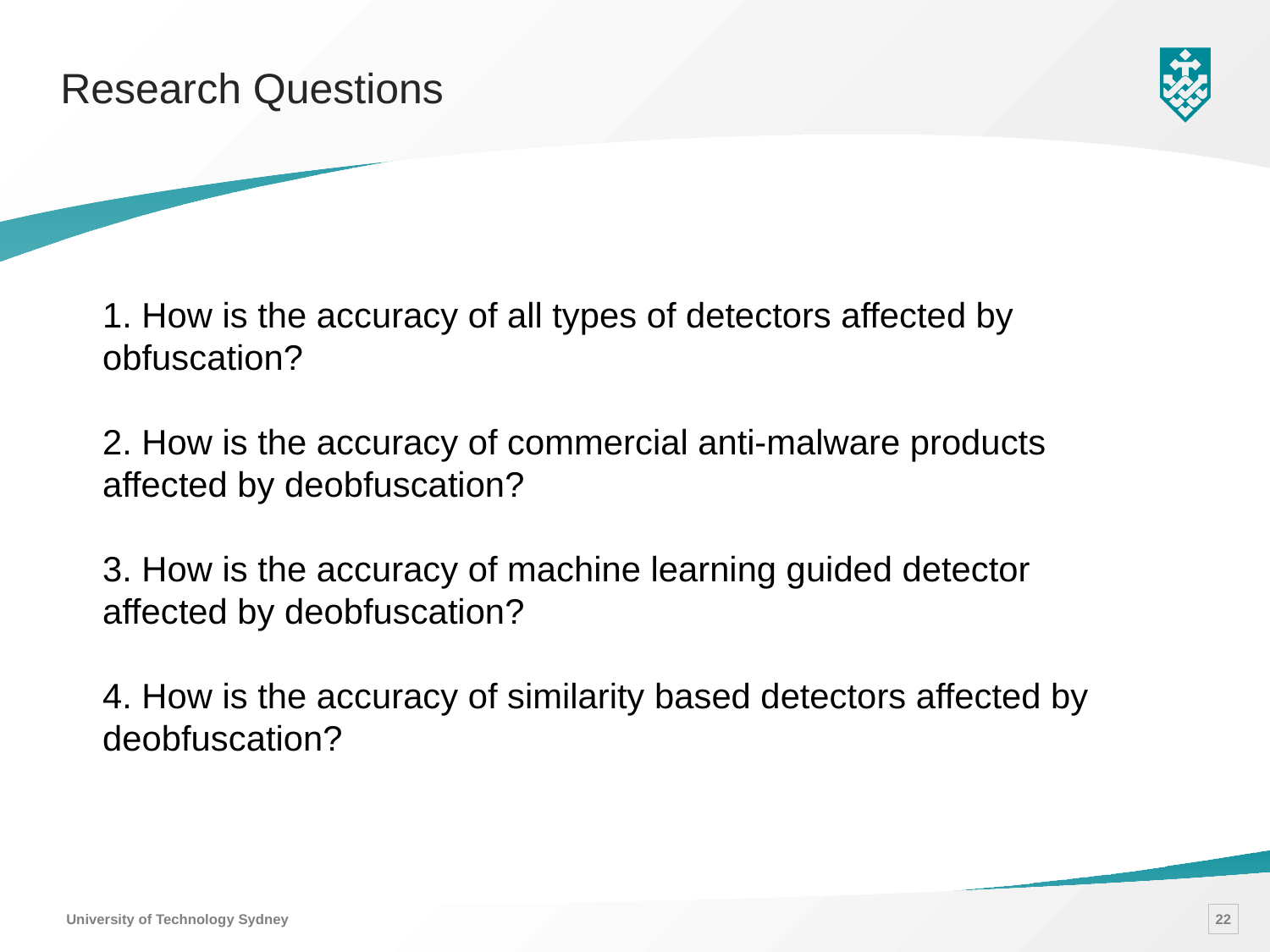

Research Questions
1. How is the accuracy of all types of detectors affected by obfuscation?

2. How is the accuracy of commercial anti-malware products affected by deobfuscation?

3. How is the accuracy of machine learning guided detector affected by deobfuscation?

4. How is the accuracy of similarity based detectors affected by deobfuscation?